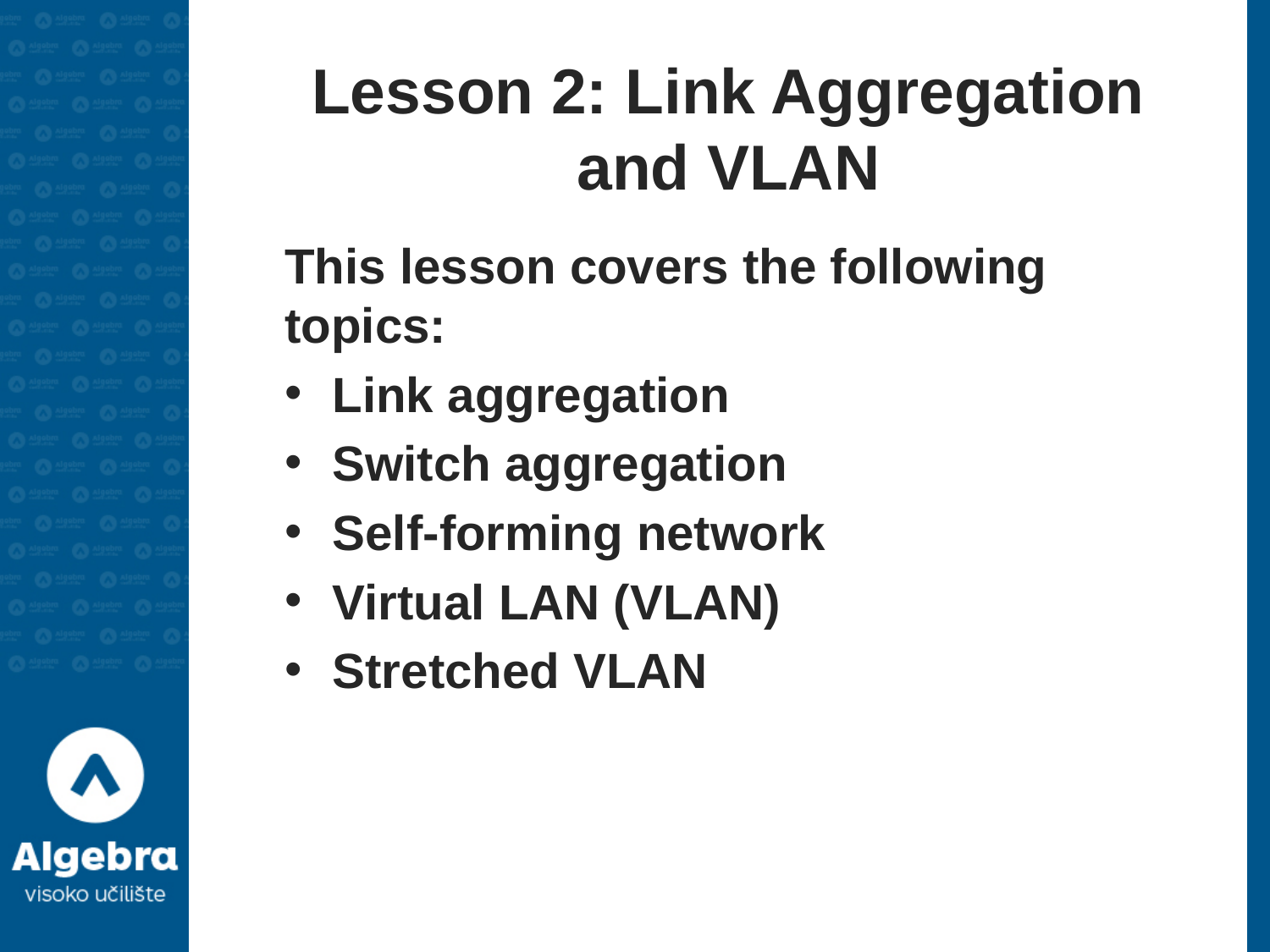

# Lesson 2: Link Aggregation and VLAN
This lesson covers the following topics:
Link aggregation
Switch aggregation
Self-forming network
Virtual LAN (VLAN)
Stretched VLAN